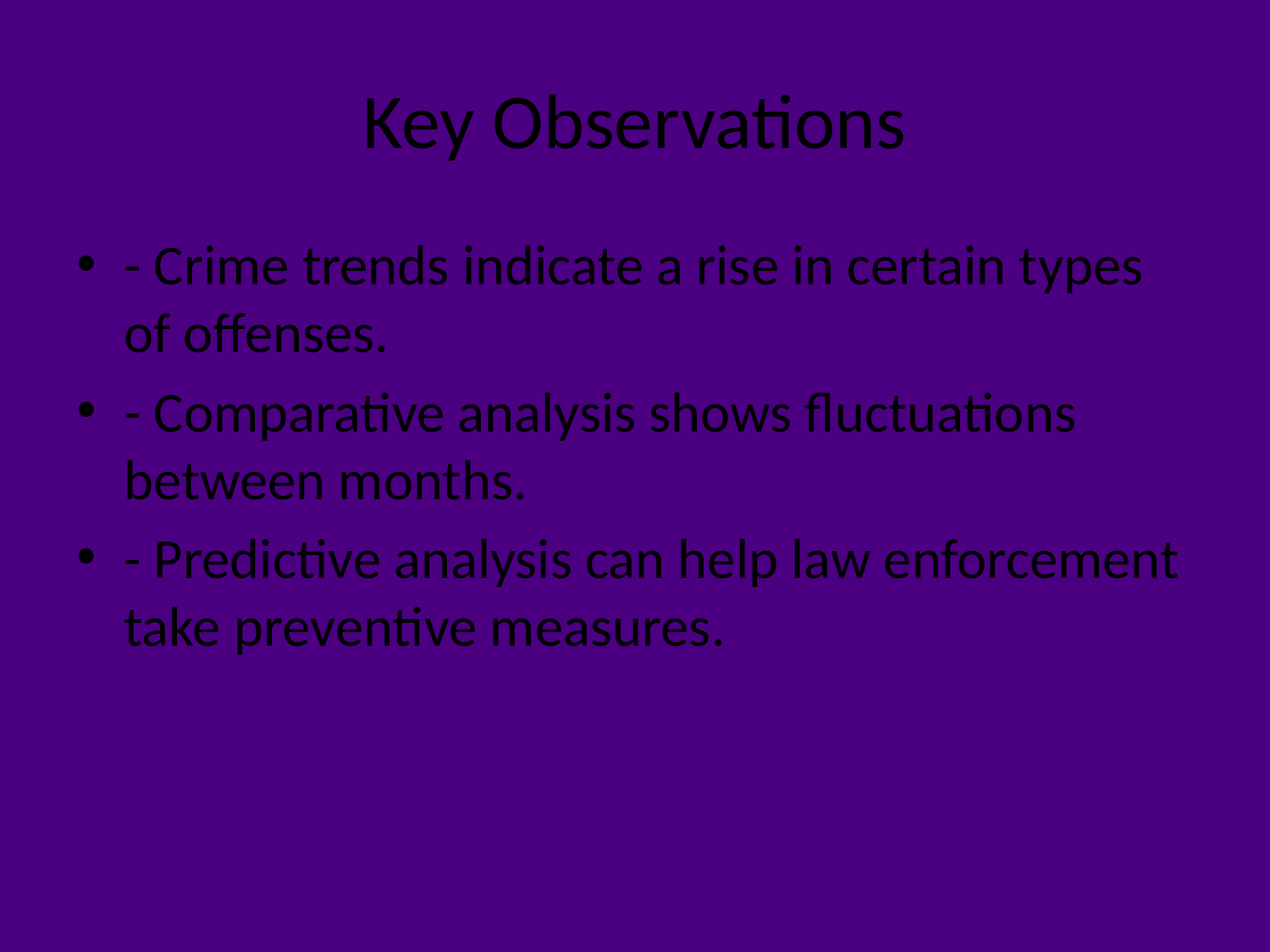

# Key Observations
- Crime trends indicate a rise in certain types of offenses.
- Comparative analysis shows fluctuations between months.
- Predictive analysis can help law enforcement take preventive measures.